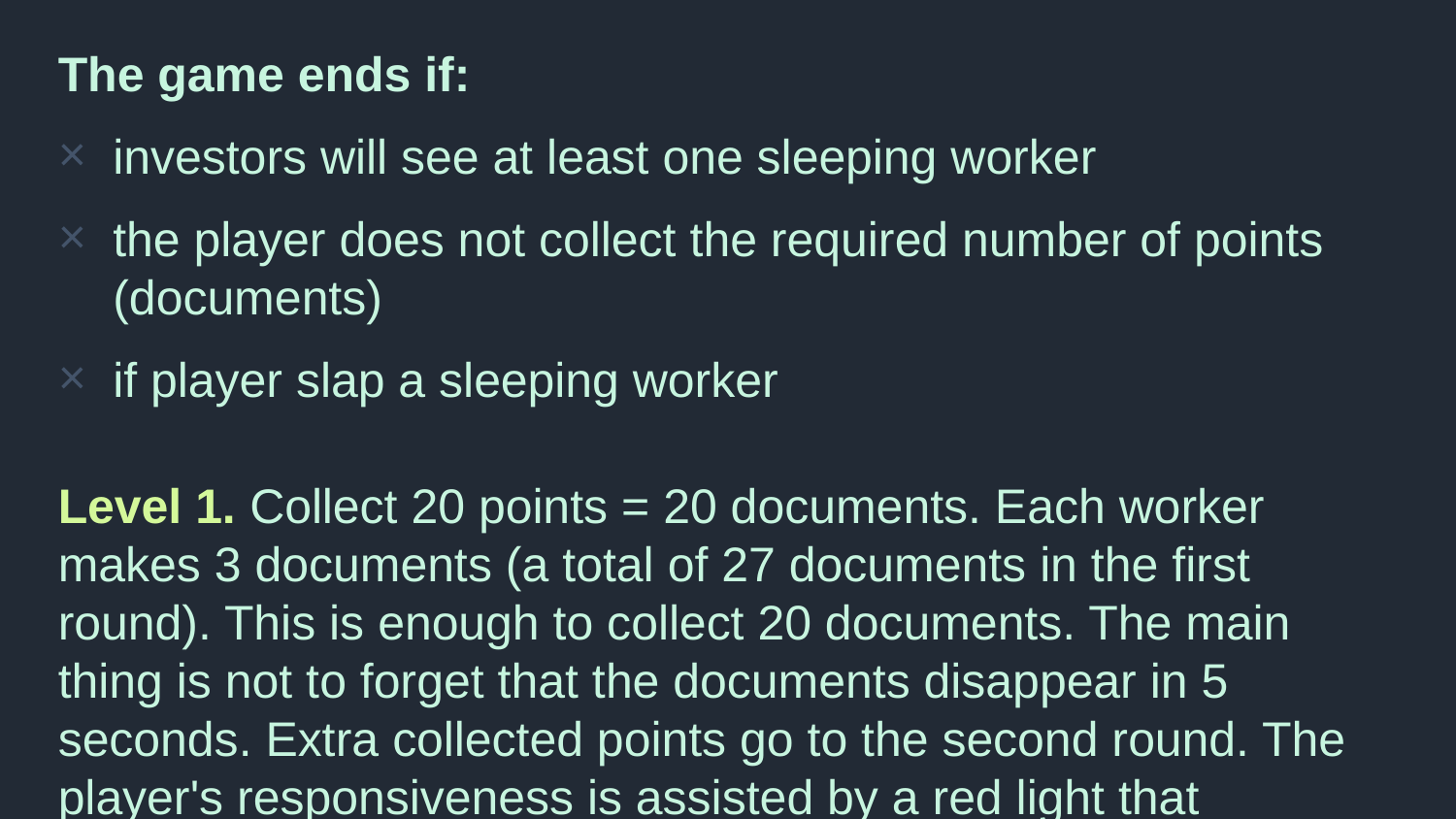

The game ends if:
investors will see at least one sleeping worker
the player does not collect the required number of points (documents)
if player slap a sleeping worker

Level 1. Collect 20 points = 20 documents. Each worker makes 3 documents (a total of 27 documents in the first round). This is enough to collect 20 documents. The main thing is not to forget that the documents disappear in 5 seconds. Extra collected points go to the second round. The player's responsiveness is assisted by a red light that illuminates above the sleepy worker's head. The main thing is hurrying up to slap the worker in the face before investors notice them, and not to touch the awake workers.

#